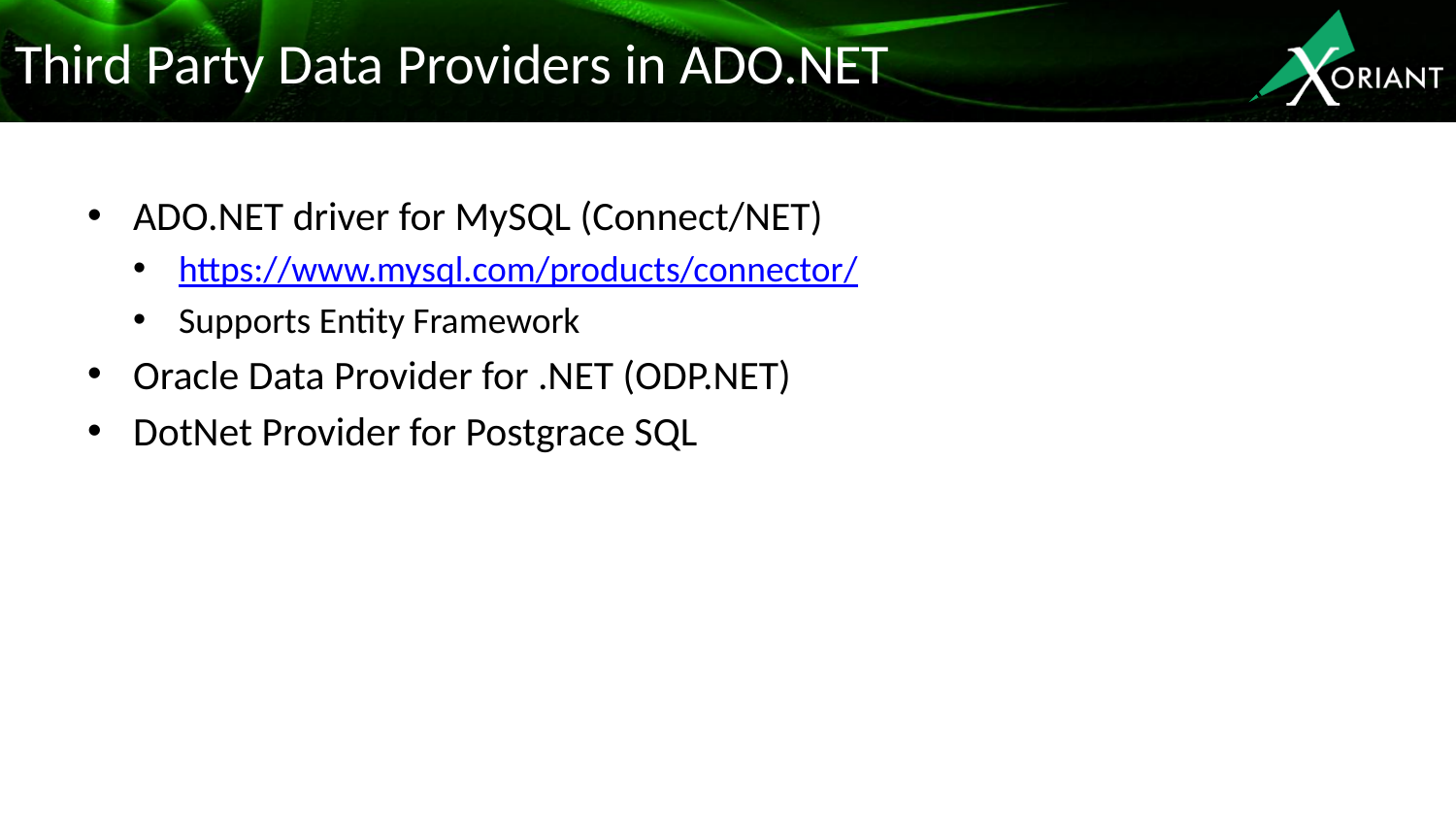

# Third Party Data Providers in ADO.NET
ADO.NET driver for MySQL (Connect/NET)
https://www.mysql.com/products/connector/
Supports Entity Framework
Oracle Data Provider for .NET (ODP.NET)
DotNet Provider for Postgrace SQL